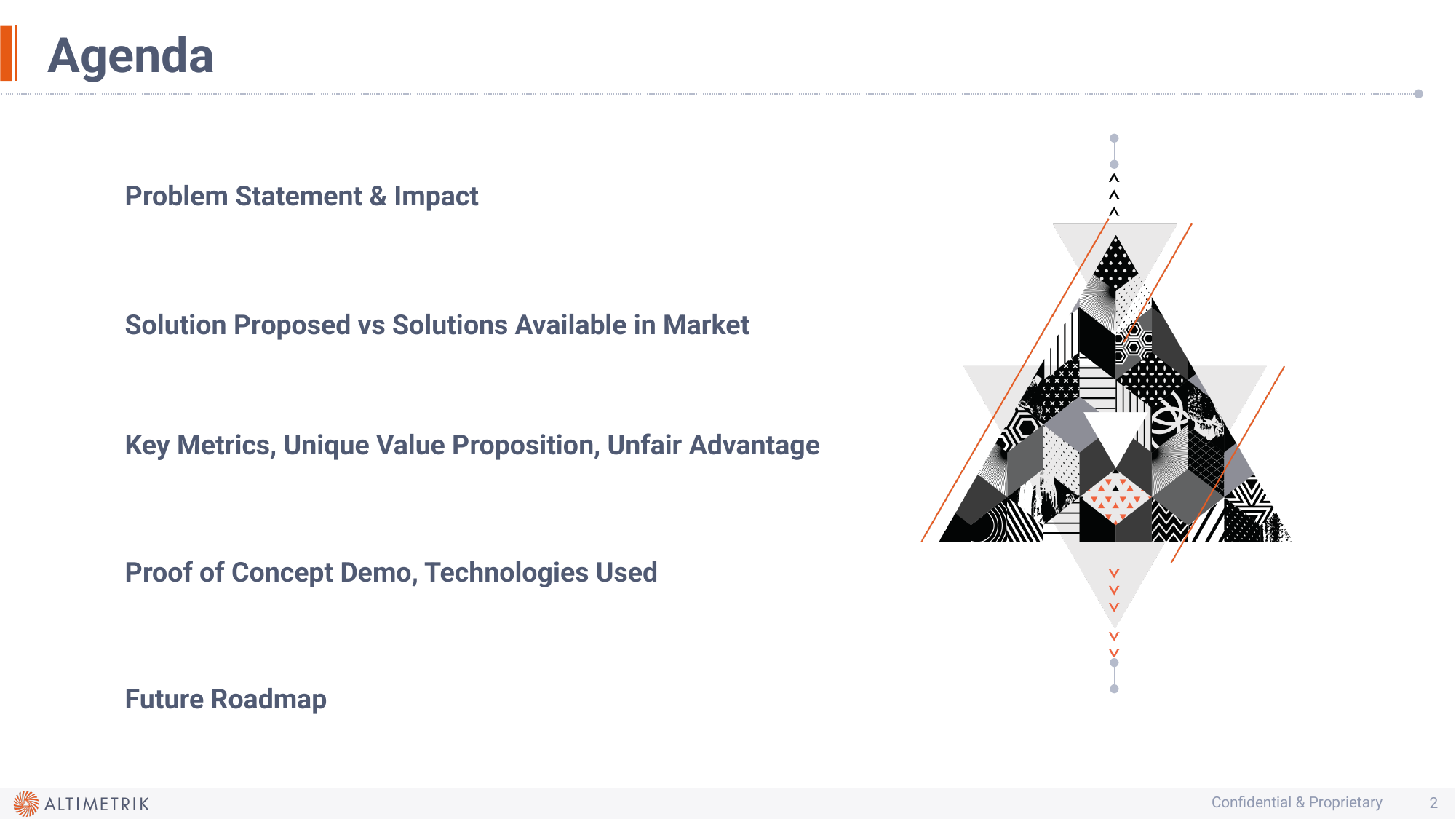

# Agenda

Problem Statement & Impact

Solution Proposed vs Solutions Available in Market

Key Metrics, Unique Value Proposition, Unfair Advantage

Proof of Concept Demo, Technologies Used

Future Roadmap